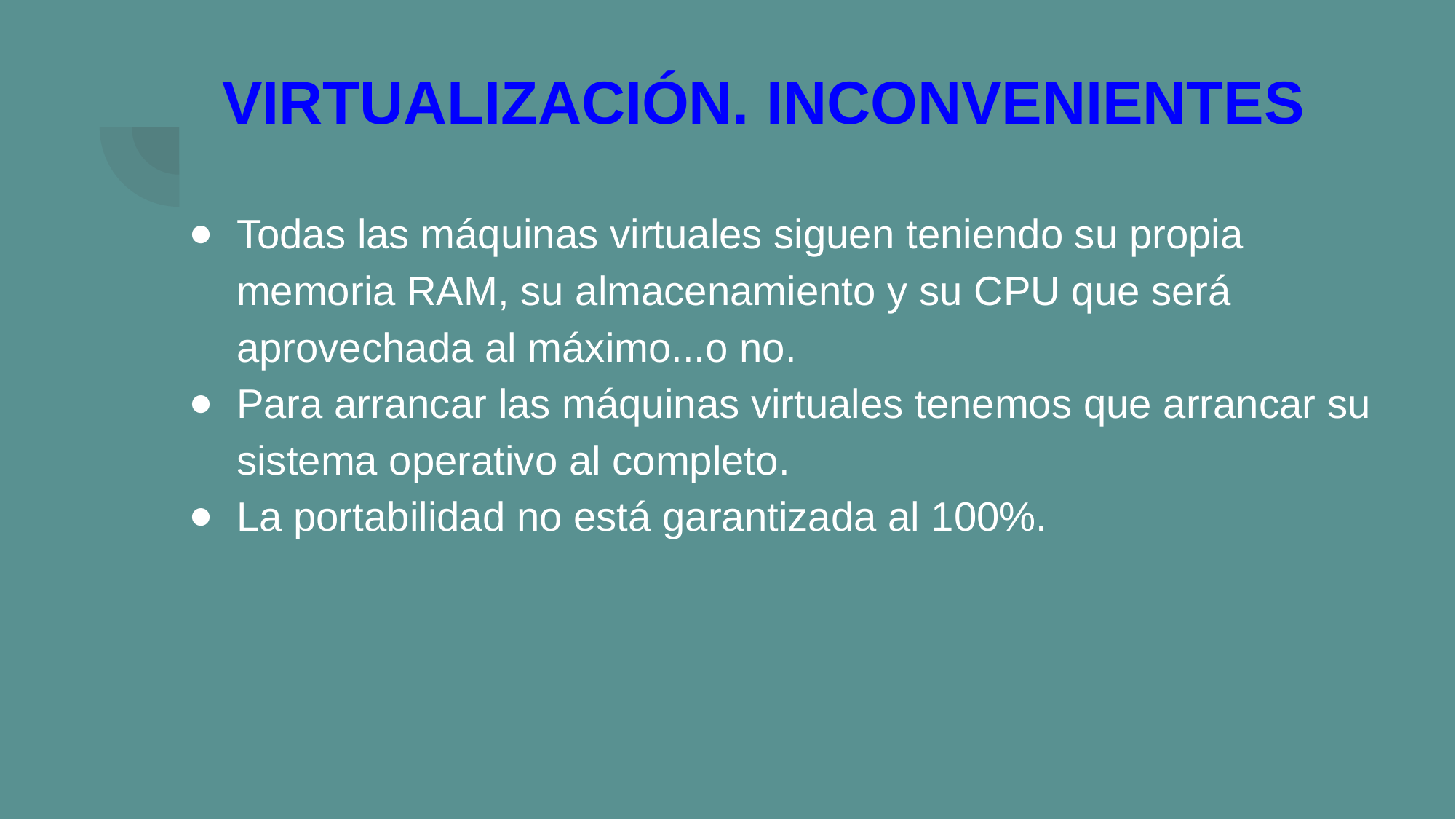

# VIRTUALIZACIÓN. INCONVENIENTES
Todas las máquinas virtuales siguen teniendo su propia memoria RAM, su almacenamiento y su CPU que será aprovechada al máximo...o no.
Para arrancar las máquinas virtuales tenemos que arrancar su sistema operativo al completo.
La portabilidad no está garantizada al 100%.